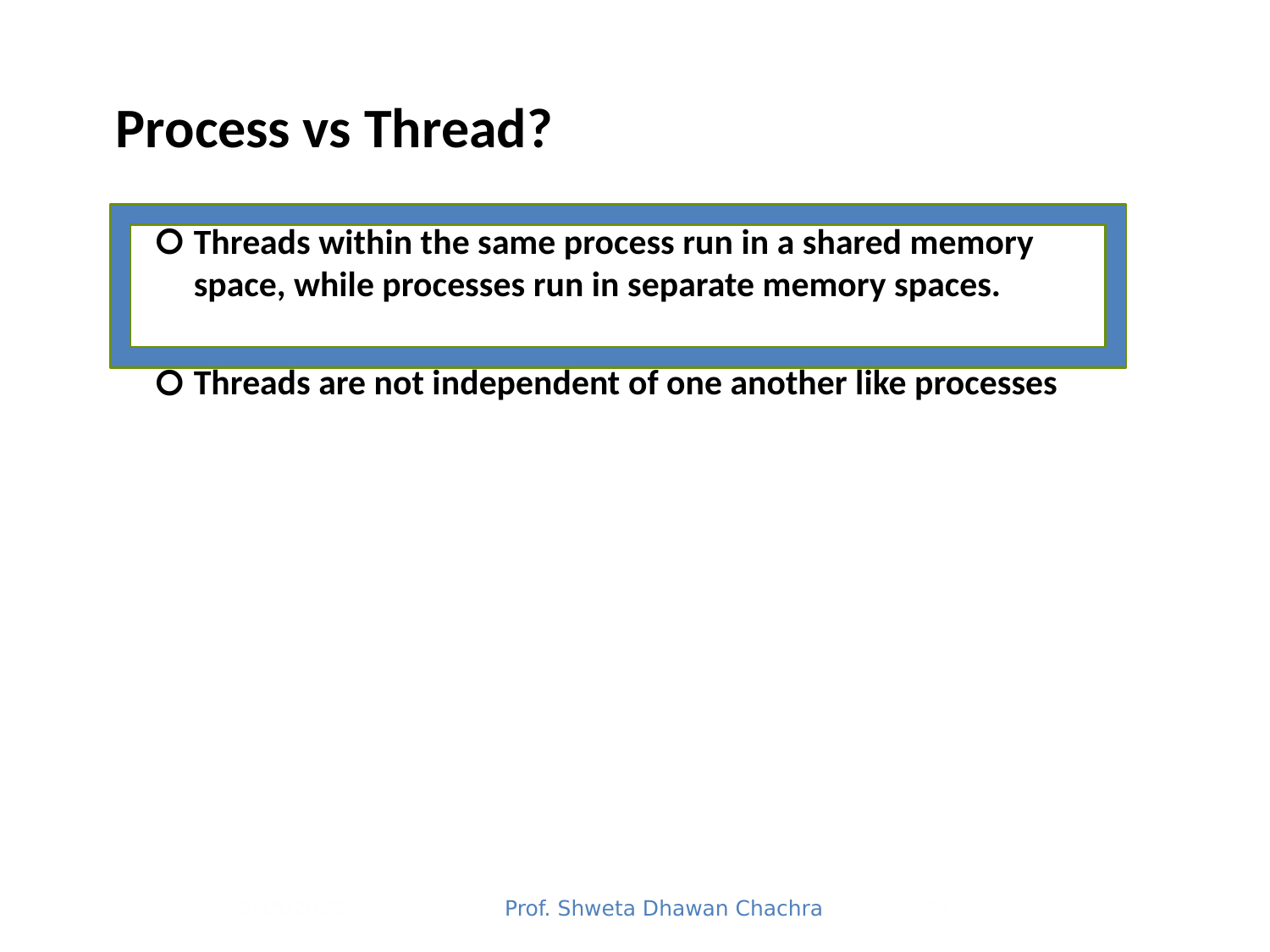

# Process vs Thread?

Threads within the same process run in a shared memory space, while processes run in separate memory spaces.

Threads are not independent of one another like processes

9/15/2022
Prof. Shweta Dhawan Chachra
74